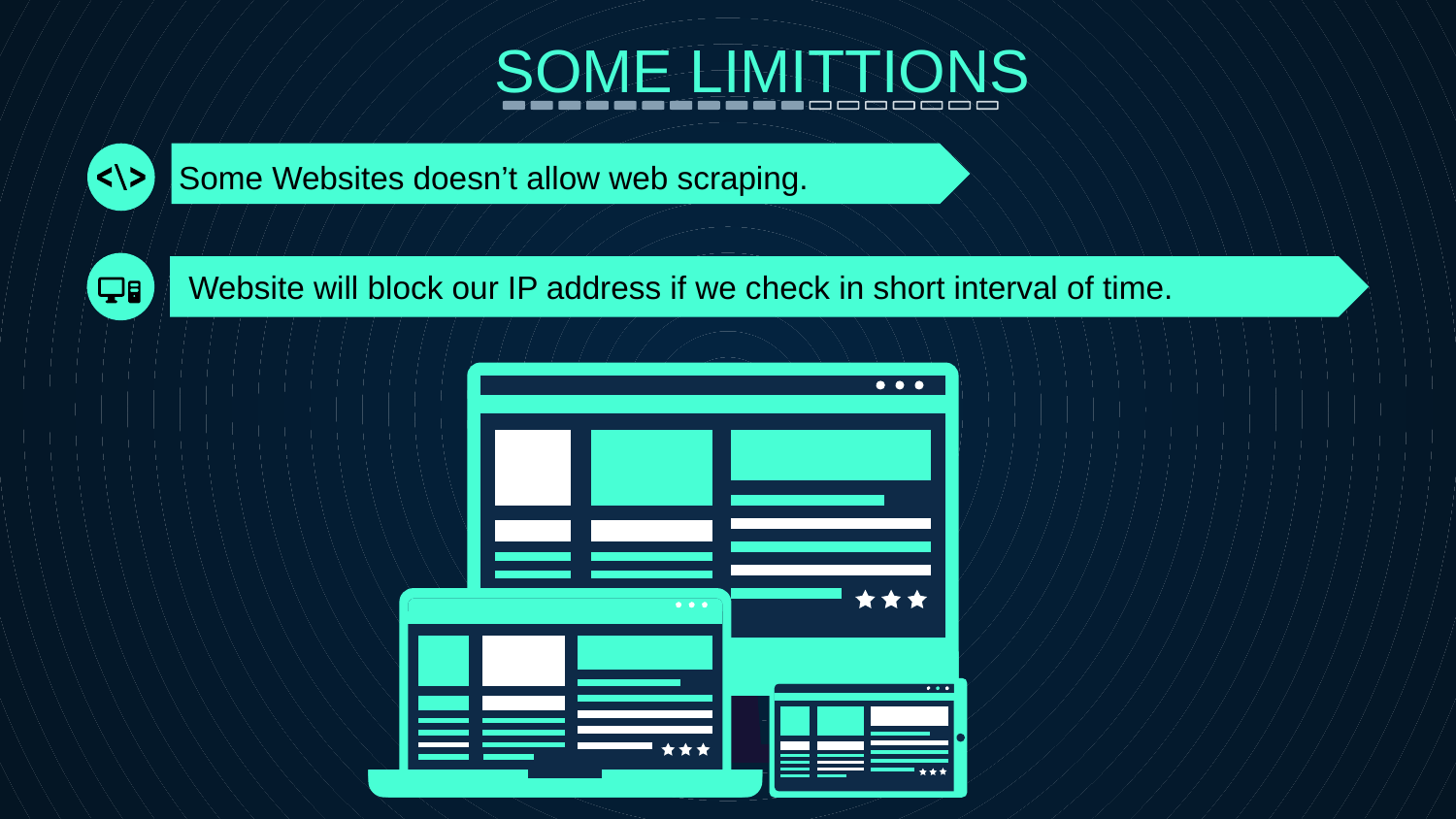

SOME LIMITTIONS

# Some Websites doesn’t allow web scraping.

 Website will block our IP address if we check in short interval of time.